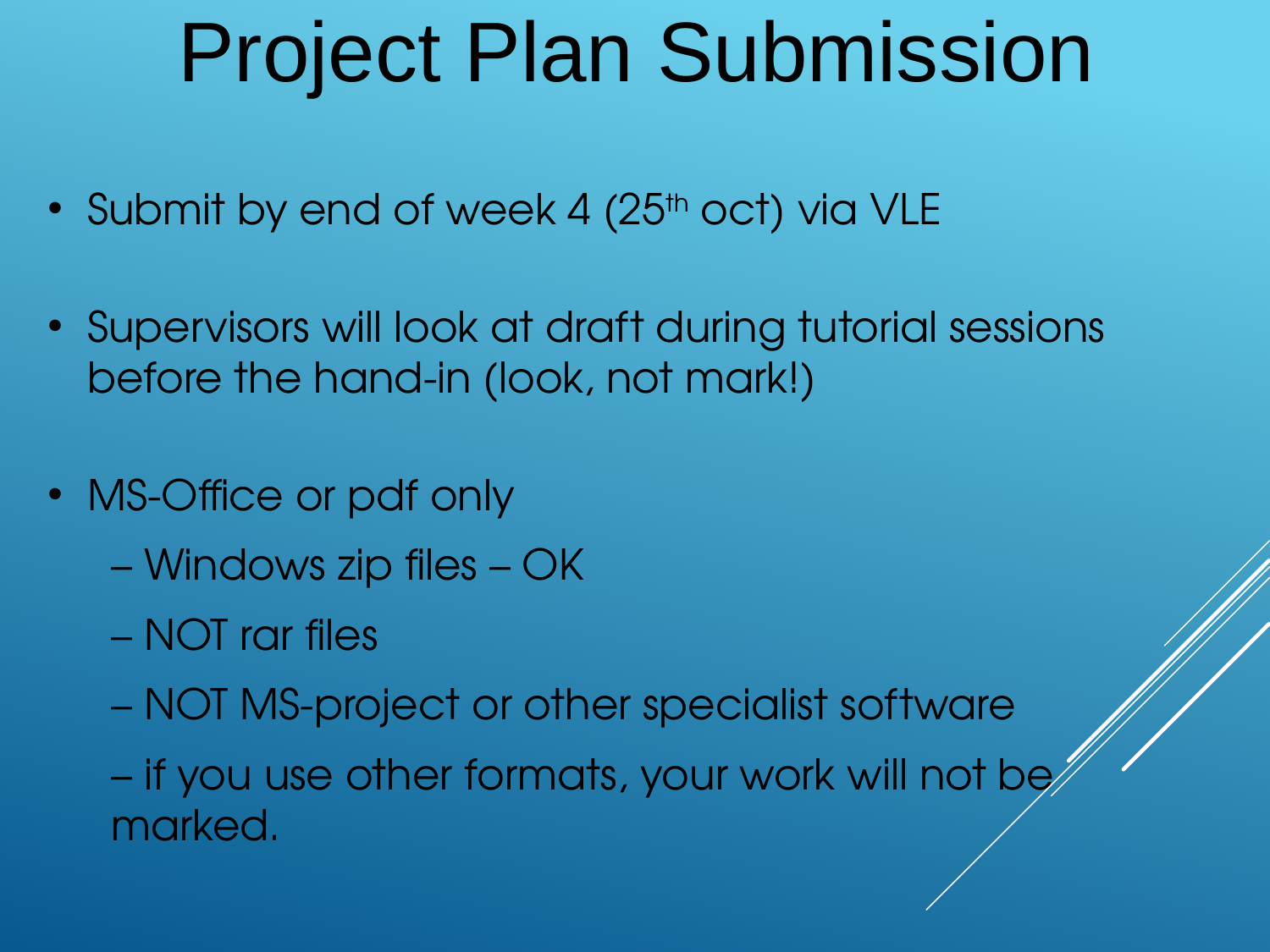

Project Plan Submission
Submit by end of week 4 (25th oct) via VLE

Supervisors will look at draft during tutorial sessions before the hand-in (look, not mark!)

MS-Office or pdf only
– Windows zip files – OK
– NOT rar files
– NOT MS-project or other specialist software
– if you use other formats, your work will not be marked.